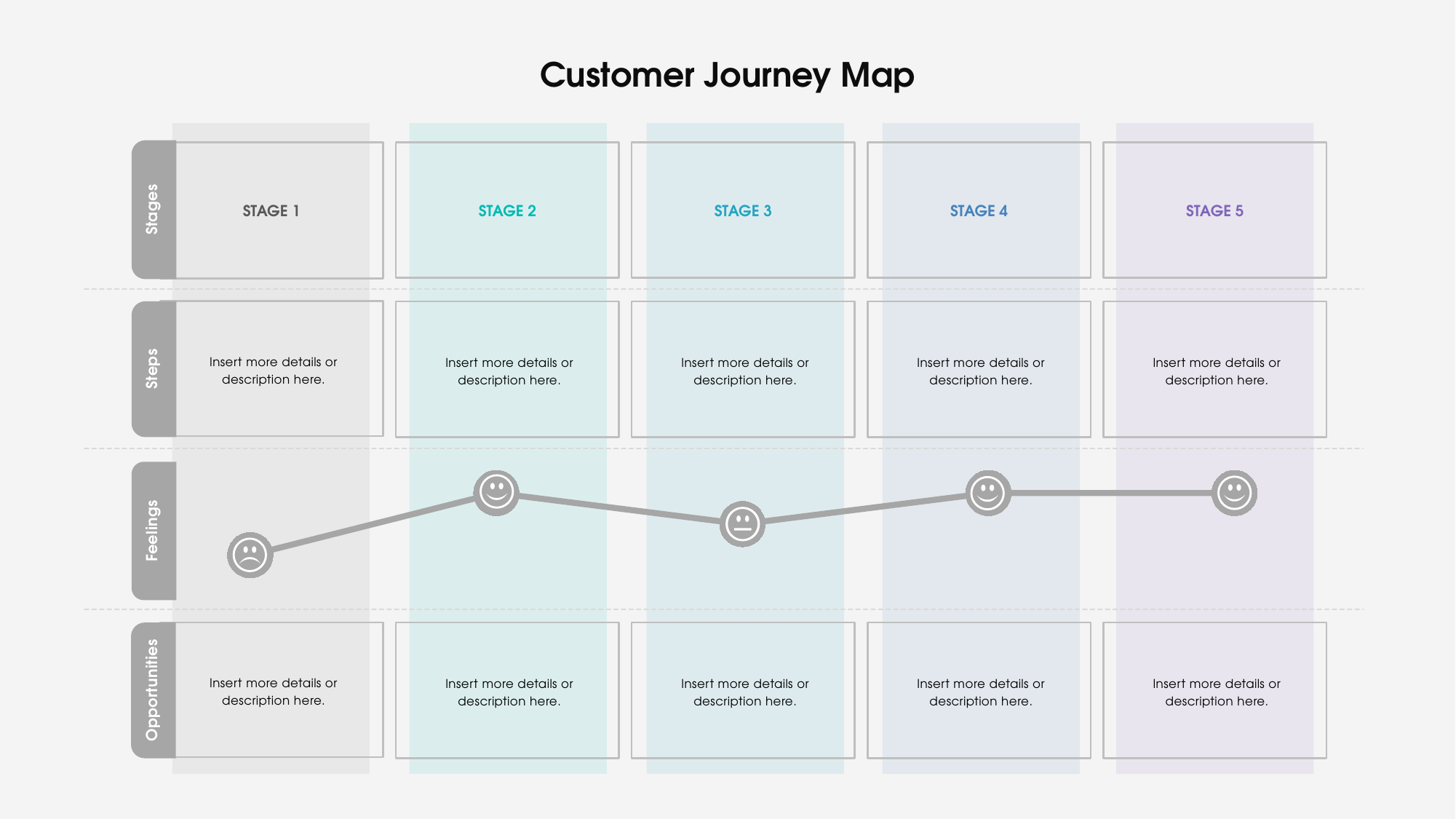

Customer Journey Map

STAGE 1
STAGE 3
STAGE 5
STAGE 2
STAGE 4
Stages
Insert more details or description here.
Insert more details or description here.
Insert more details or description here.
Insert more details or description here.
Insert more details or description here.
Steps

### Chart

| Category | Series 1 |
|---|---|
| Category 1 | 1.0 |
| Category 2 | 3.0 |
| Category 3 | 2.0 |
| Category 4 | 3.0 |
| Category 5 | 3.0 |

Feelings

Insert more details or description here.
Insert more details or description here.
Insert more details or description here.
Insert more details or description here.
Insert more details or description here.
Opportunities